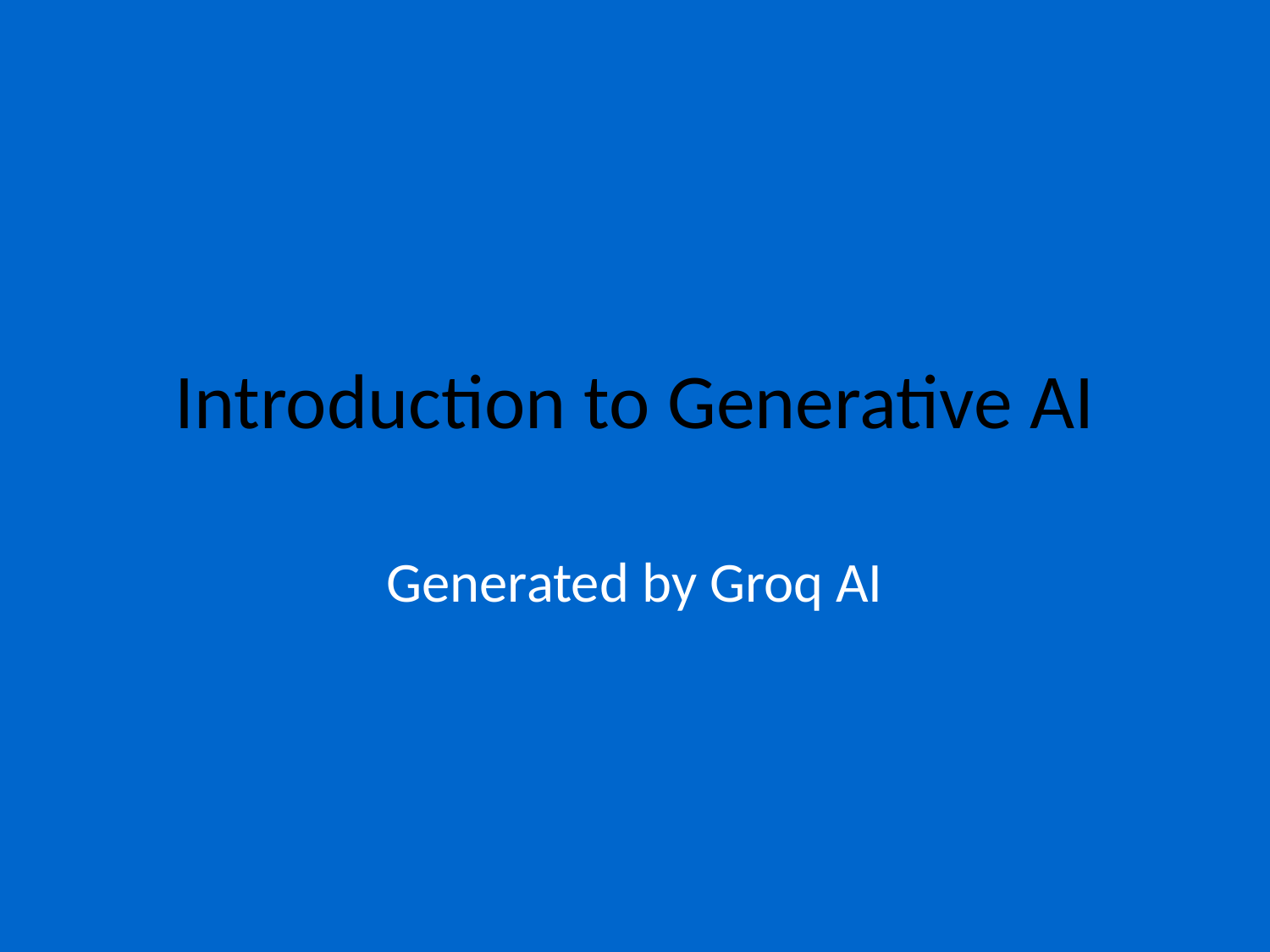

# Introduction to Generative AI
Generated by Groq AI